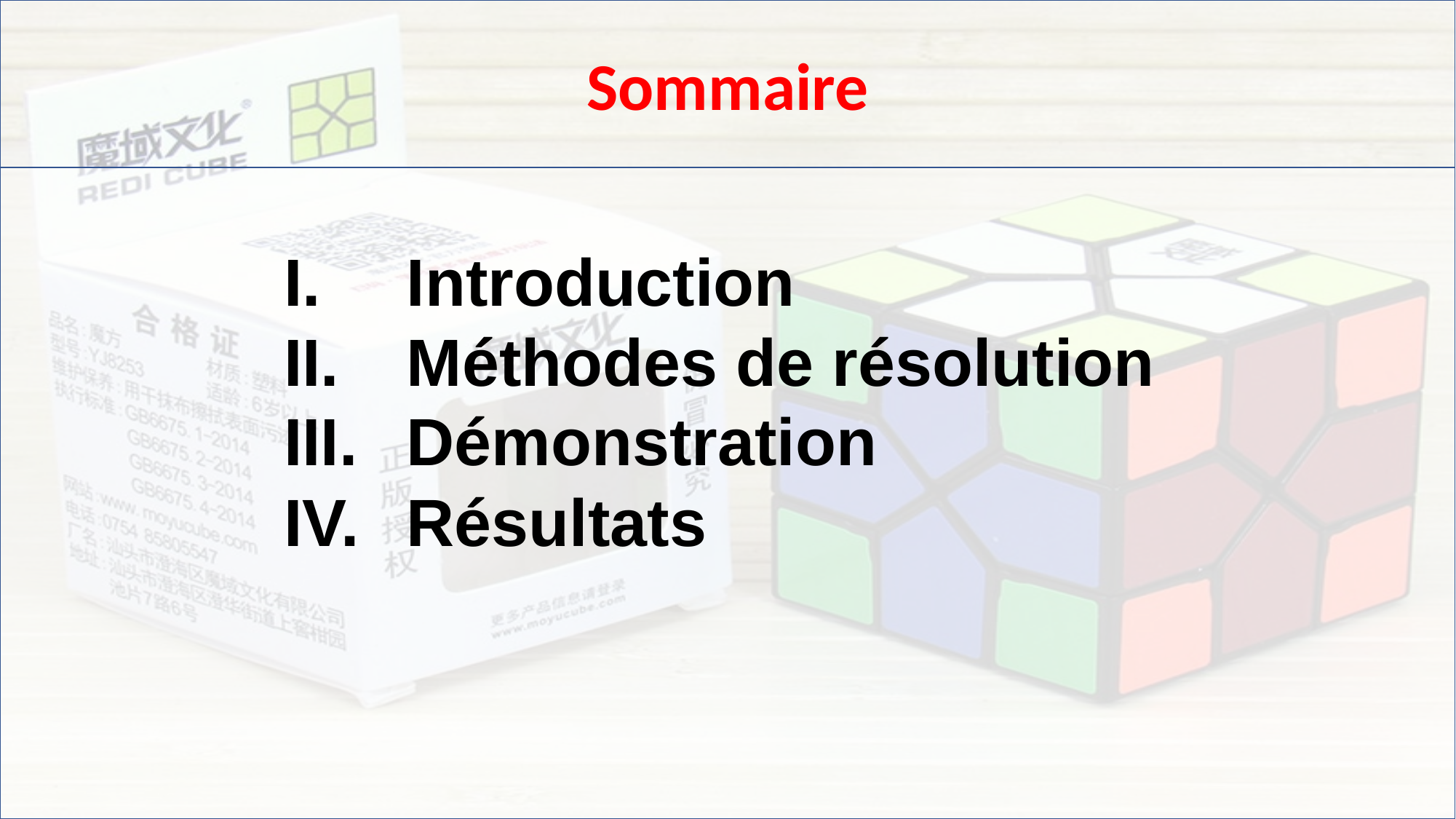

Sommaire

Introduction
Méthodes de résolution
Démonstration
Résultats